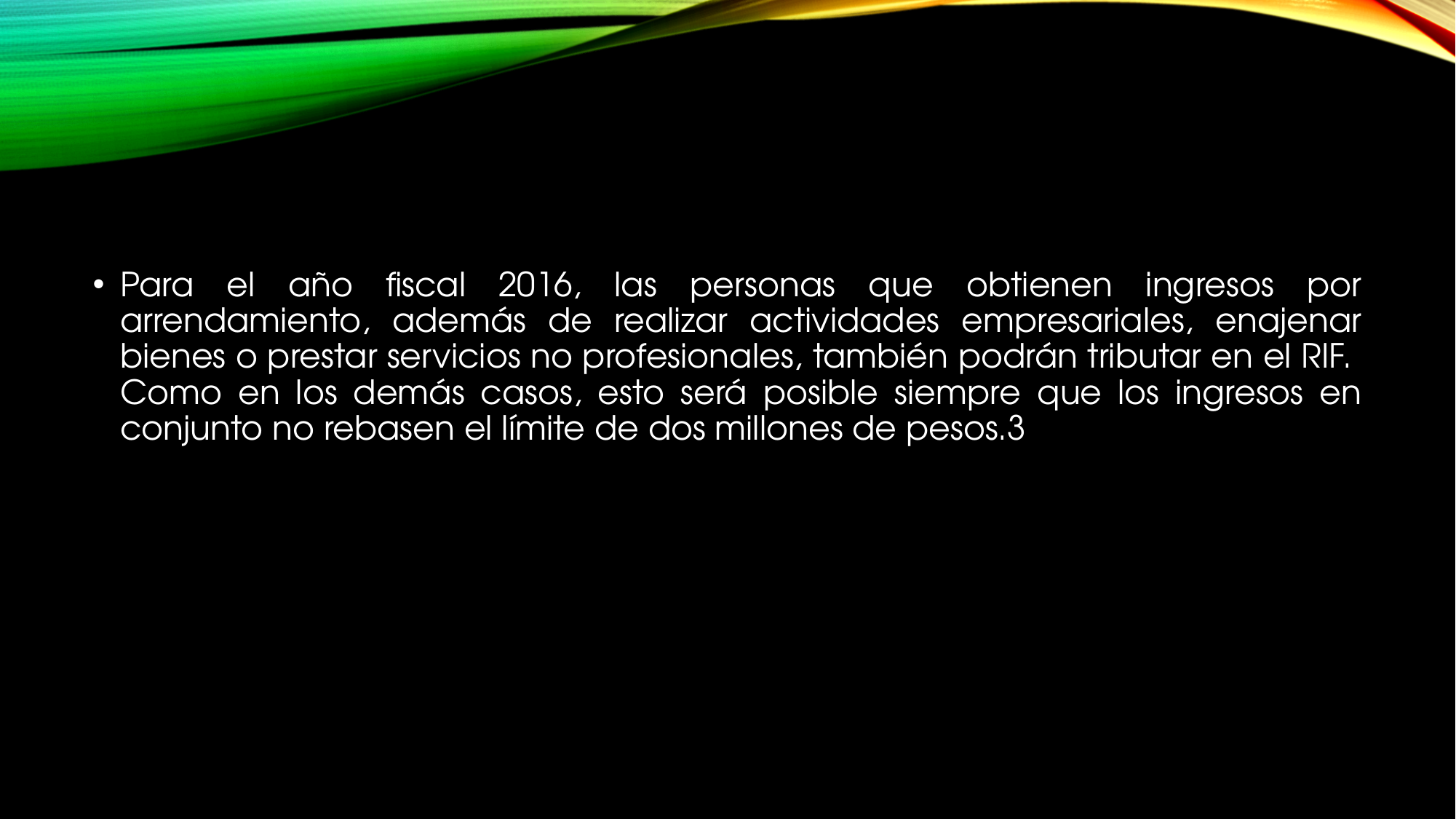

Para el año fiscal 2016, las personas que obtienen ingresos por arrendamiento, además de realizar actividades empresariales, enajenar bienes o prestar servicios no profesionales, también podrán tributar en el RIF.  Como en los demás casos, esto será posible siempre que los ingresos en conjunto no rebasen el límite de dos millones de pesos.3